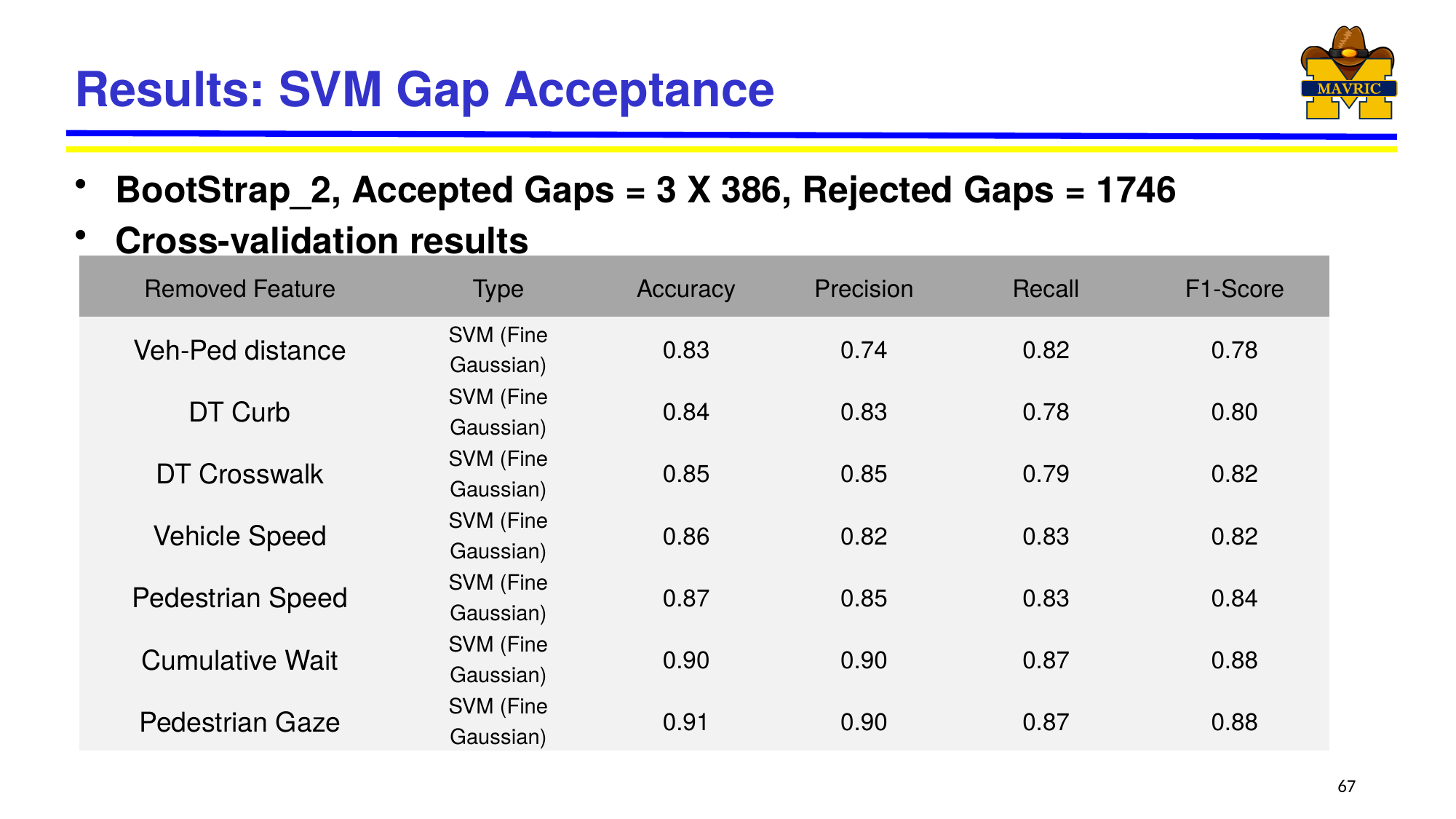

# Results: SVM Gap Acceptance
BootStrap_2, Accepted Gaps = 3 X 386, Rejected Gaps = 1746
Cross-validation results
| Removed Feature | Type | Accuracy | Precision | Recall | F1-Score |
| --- | --- | --- | --- | --- | --- |
| Veh-Ped distance | SVM (Fine Gaussian) | 0.83 | 0.74 | 0.82 | 0.78 |
| DT Curb | SVM (Fine Gaussian) | 0.84 | 0.83 | 0.78 | 0.80 |
| DT Crosswalk | SVM (Fine Gaussian) | 0.85 | 0.85 | 0.79 | 0.82 |
| Vehicle Speed | SVM (Fine Gaussian) | 0.86 | 0.82 | 0.83 | 0.82 |
| Pedestrian Speed | SVM (Fine Gaussian) | 0.87 | 0.85 | 0.83 | 0.84 |
| Cumulative Wait | SVM (Fine Gaussian) | 0.90 | 0.90 | 0.87 | 0.88 |
| Pedestrian Gaze | SVM (Fine Gaussian) | 0.91 | 0.90 | 0.87 | 0.88 |
67